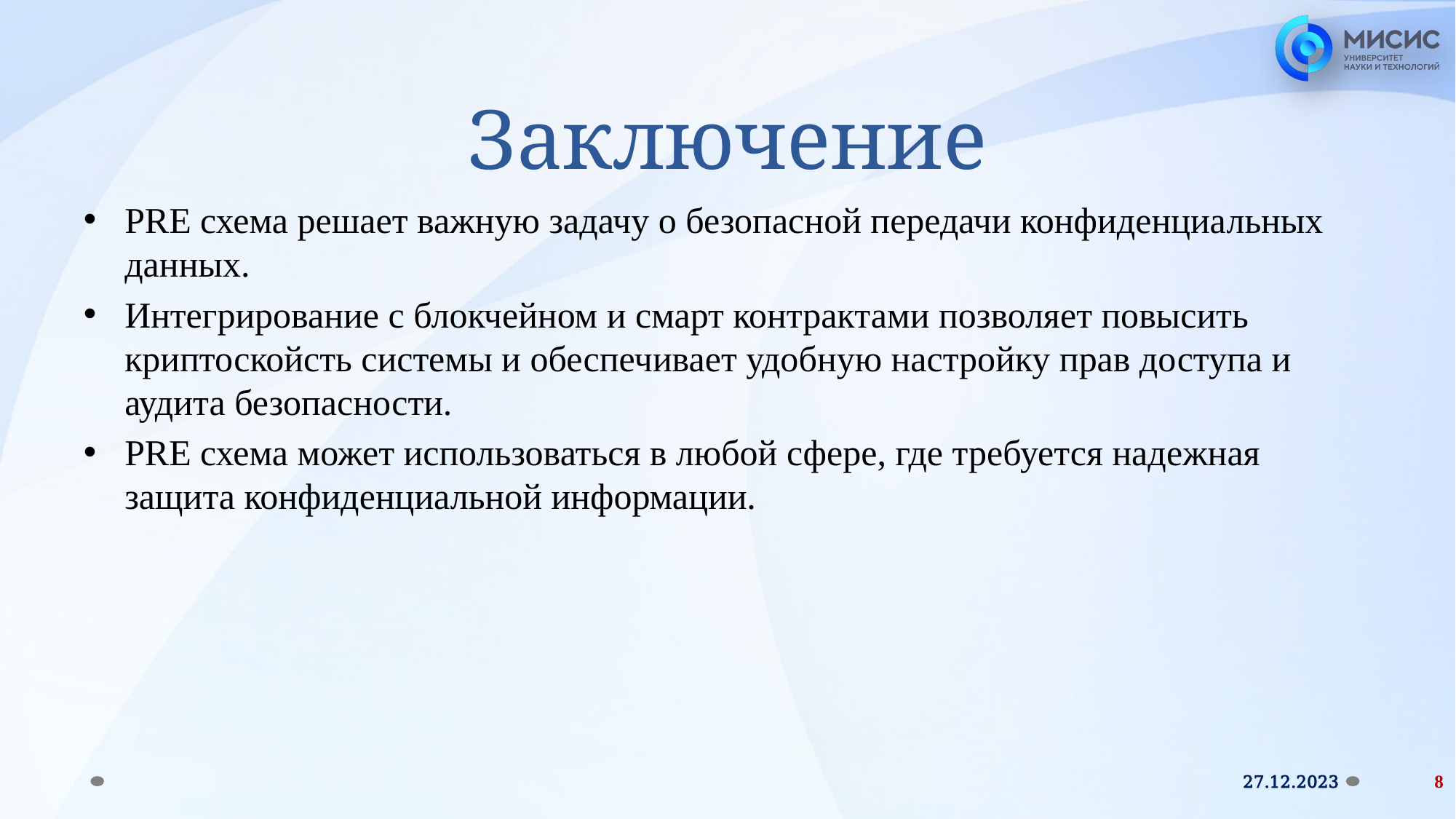

# Заключение
PRE схема решает важную задачу о безопасной передачи конфиденциальных данных.
Интегрирование с блокчейном и смарт контрактами позволяет повысить криптоскойсть системы и обеспечивает удобную настройку прав доступа и аудита безопасности.
PRE схема может использоваться в любой сфере, где требуется надежная защита конфиденциальной информации.
27.12.2023
8